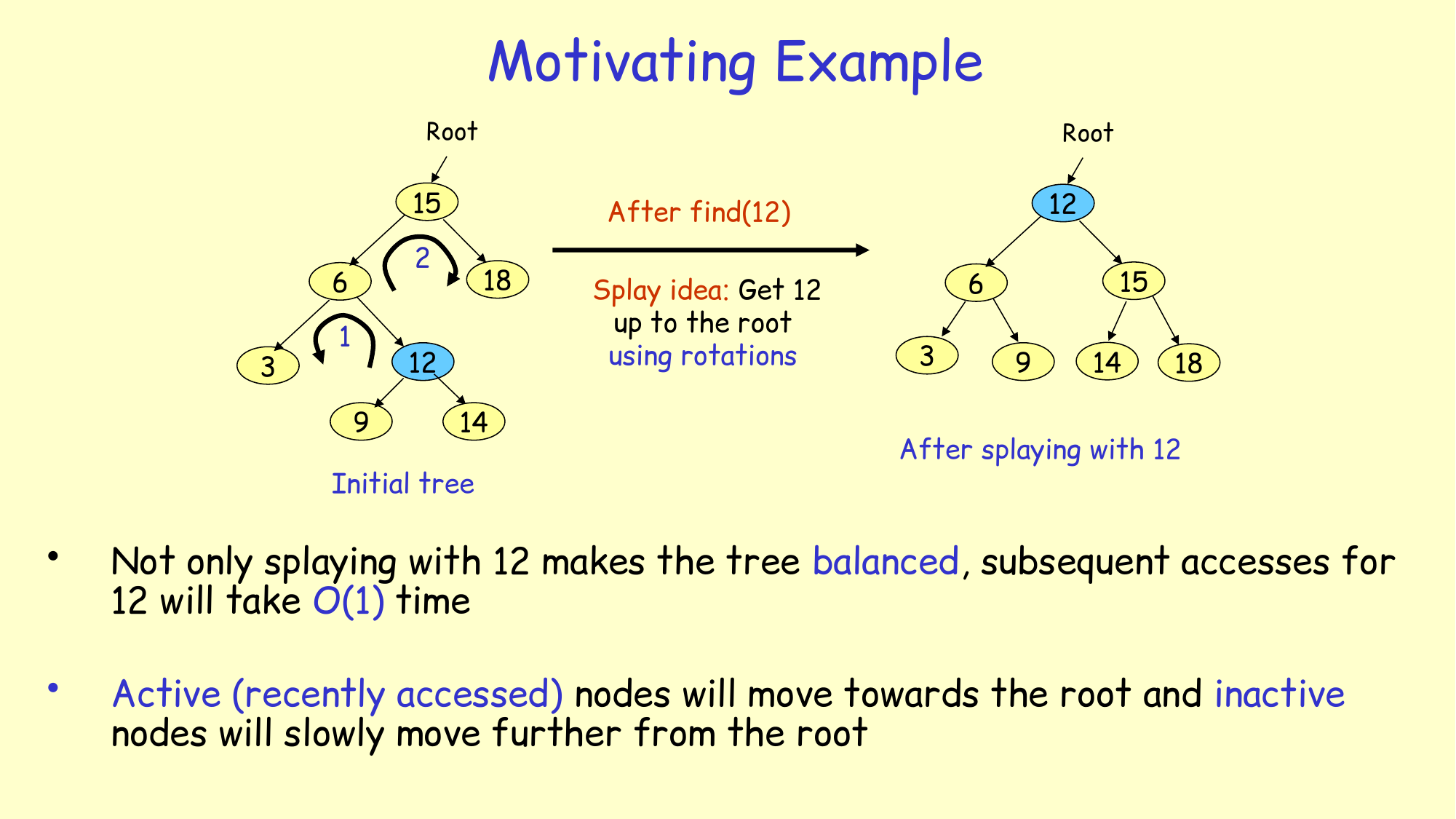

# Motivating Example
Root
Root

12

15
6

3
14
9
18
After splaying with 12

15
After find(12)

2

18
6
Splay idea: Get 12
up to the root
using rotations

1

12
3

9
14
Initial tree
Not only splaying with 12 makes the tree balanced, subsequent accesses for 12 will take O(1) time

Active (recently accessed) nodes will move towards the root and inactive nodes will slowly move further from the root